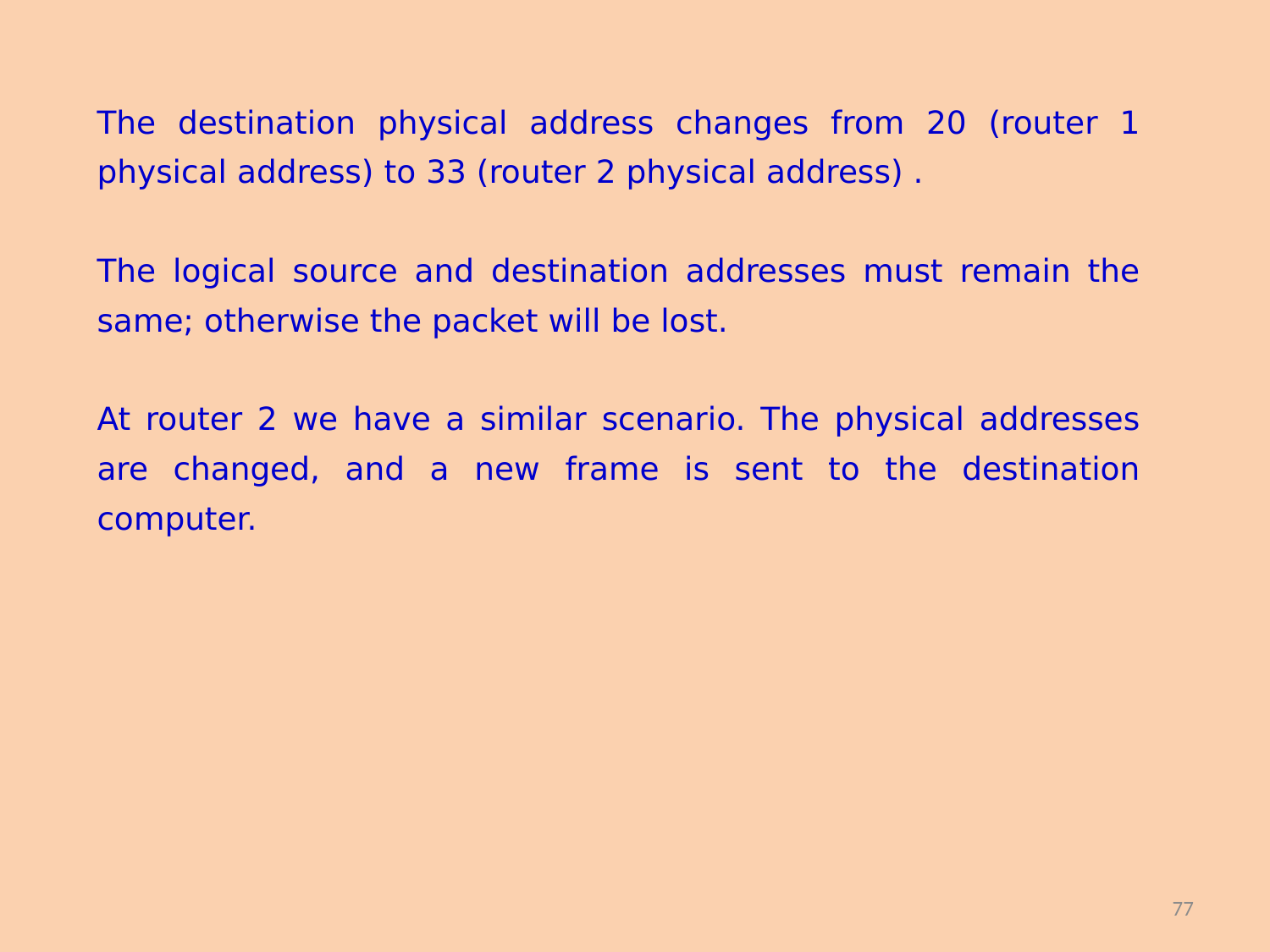

The destination physical address changes from 20 (router 1 physical address) to 33 (router 2 physical address) .

The logical source and destination addresses must remain the same; otherwise the packet will be lost.

At router 2 we have a similar scenario. The physical addresses are changed, and a new frame is sent to the destination computer.
77